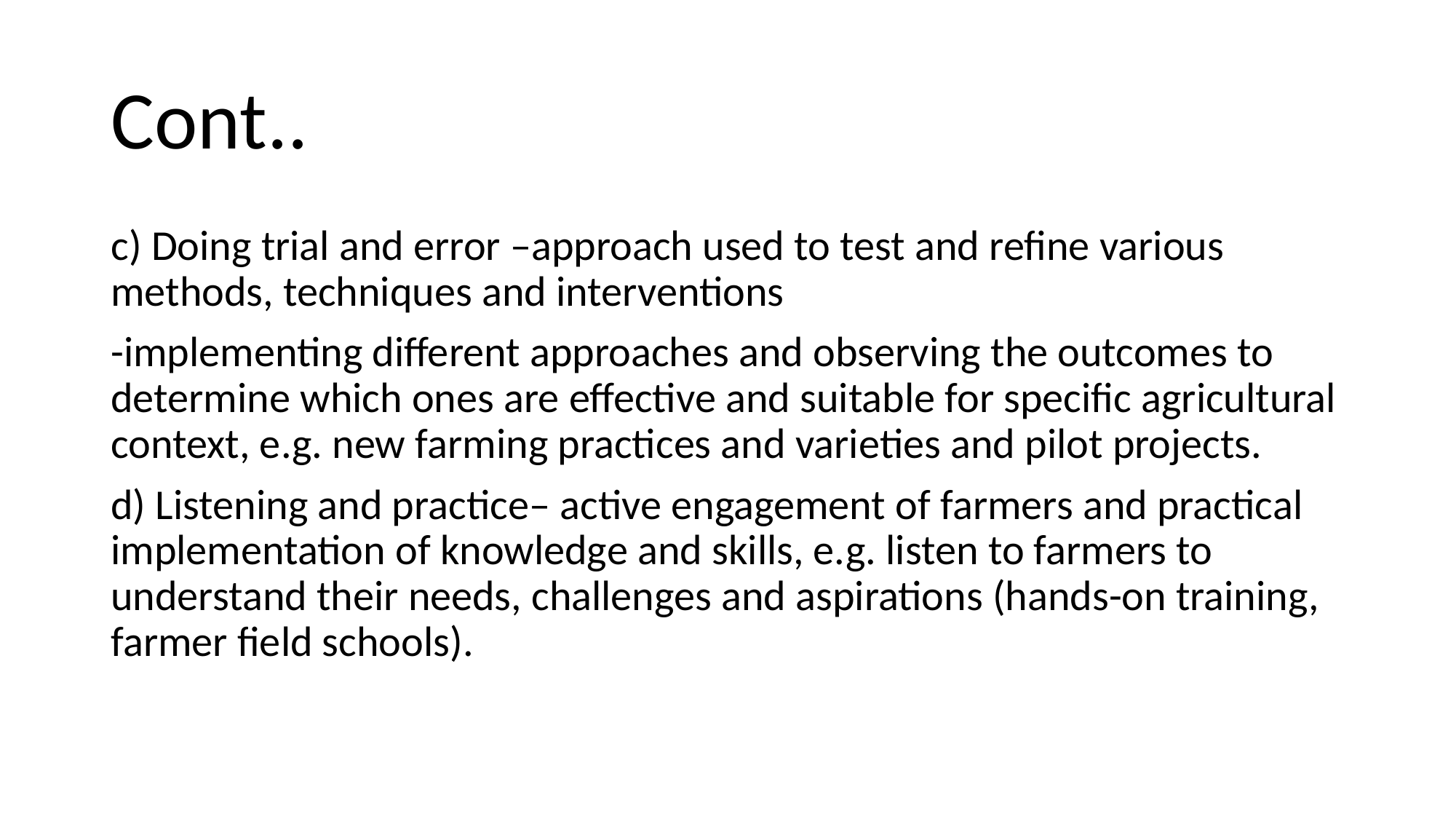

# Cont..
c) Doing trial and error –approach used to test and refine various methods, techniques and interventions
-implementing different approaches and observing the outcomes to determine which ones are effective and suitable for specific agricultural context, e.g. new farming practices and varieties and pilot projects.
d) Listening and practice– active engagement of farmers and practical implementation of knowledge and skills, e.g. listen to farmers to understand their needs, challenges and aspirations (hands-on training, farmer field schools).